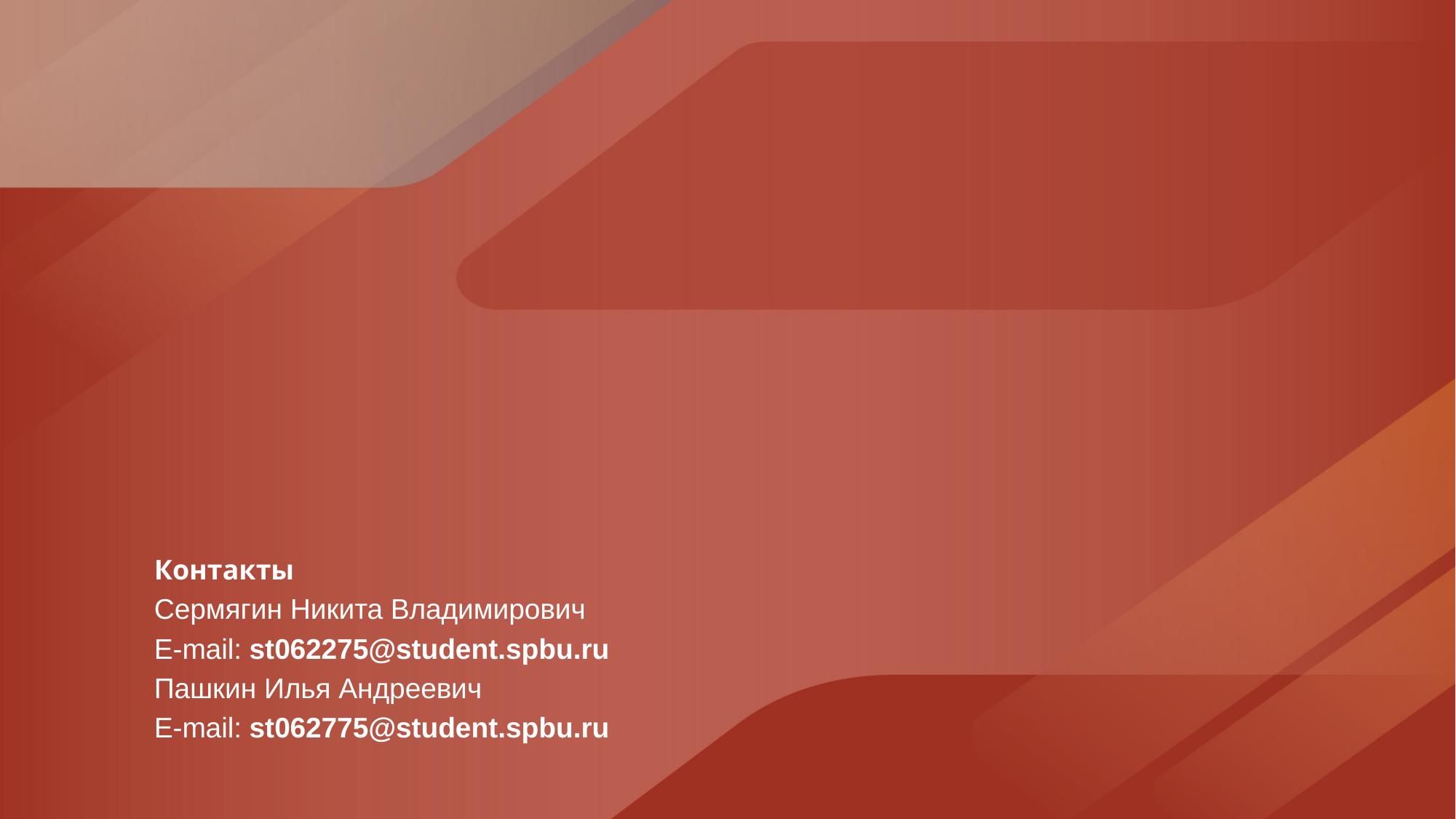

Контакты
Сермягин Никита Владимирович
E-mail: st062275@student.spbu.ru
Пашкин Илья Андреевич
E-mail: st062775@student.spbu.ru